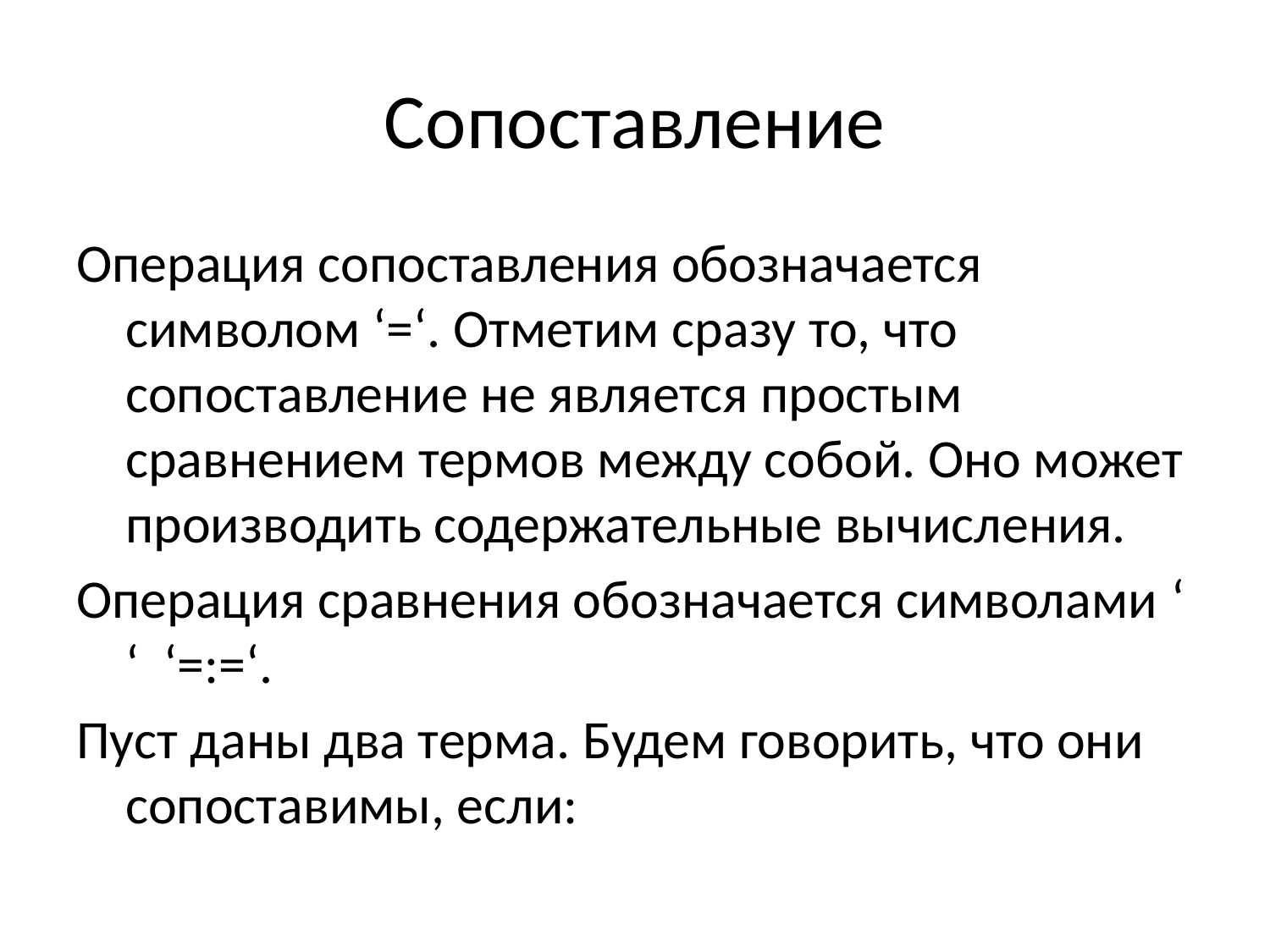

# Сопоставление
Операция сопоставления обозначается символом ‘=‘. Отметим сразу то, что сопоставление не является простым сравнением термов между собой. Оно может производить содержательные вычисления.
Операция сравнения обозначается символами ‘ ‘  ‘=:=‘.
Пуст даны два терма. Будем говорить, что они сопоставимы, если: